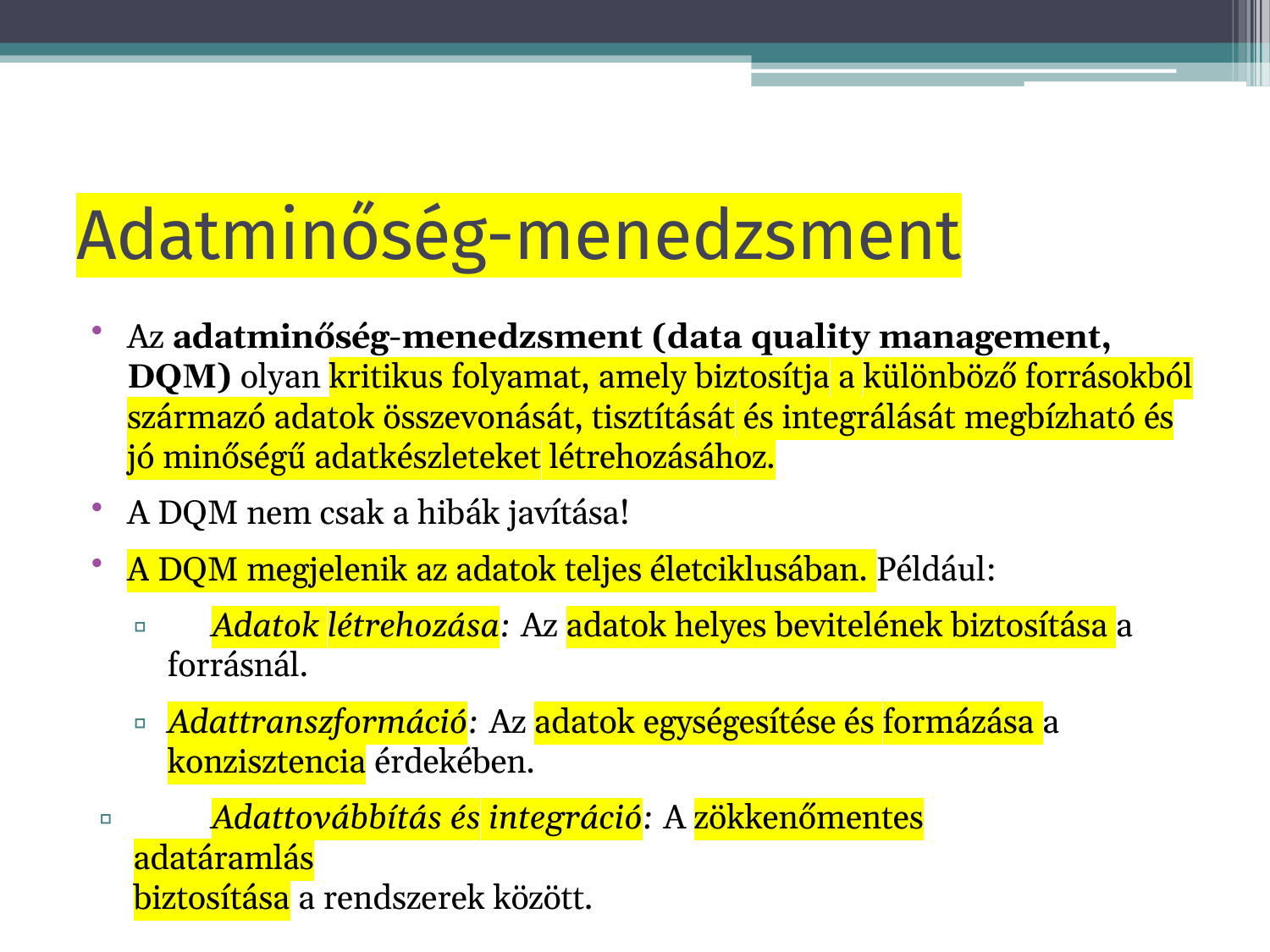

# Adatminőség-menedzsment
Az adatminőség-menedzsment (data quality management, DQM) olyan kritikus folyamat, amely biztosítja a különböző forrásokból származó adatok összevonását, tisztítását és integrálását megbízható és jó minőségű adatkészleteket létrehozásához.
A DQM nem csak a hibák javítása!
A DQM megjelenik az adatok teljes életciklusában. Például:
▫	Adatok létrehozása: Az adatok helyes bevitelének biztosítása a
forrásnál.
▫	Adattranszformáció: Az adatok egységesítése és formázása a konzisztencia érdekében.
▫	Adattovábbítás és integráció: A zökkenőmentes adatáramlás
biztosítása a rendszerek között.